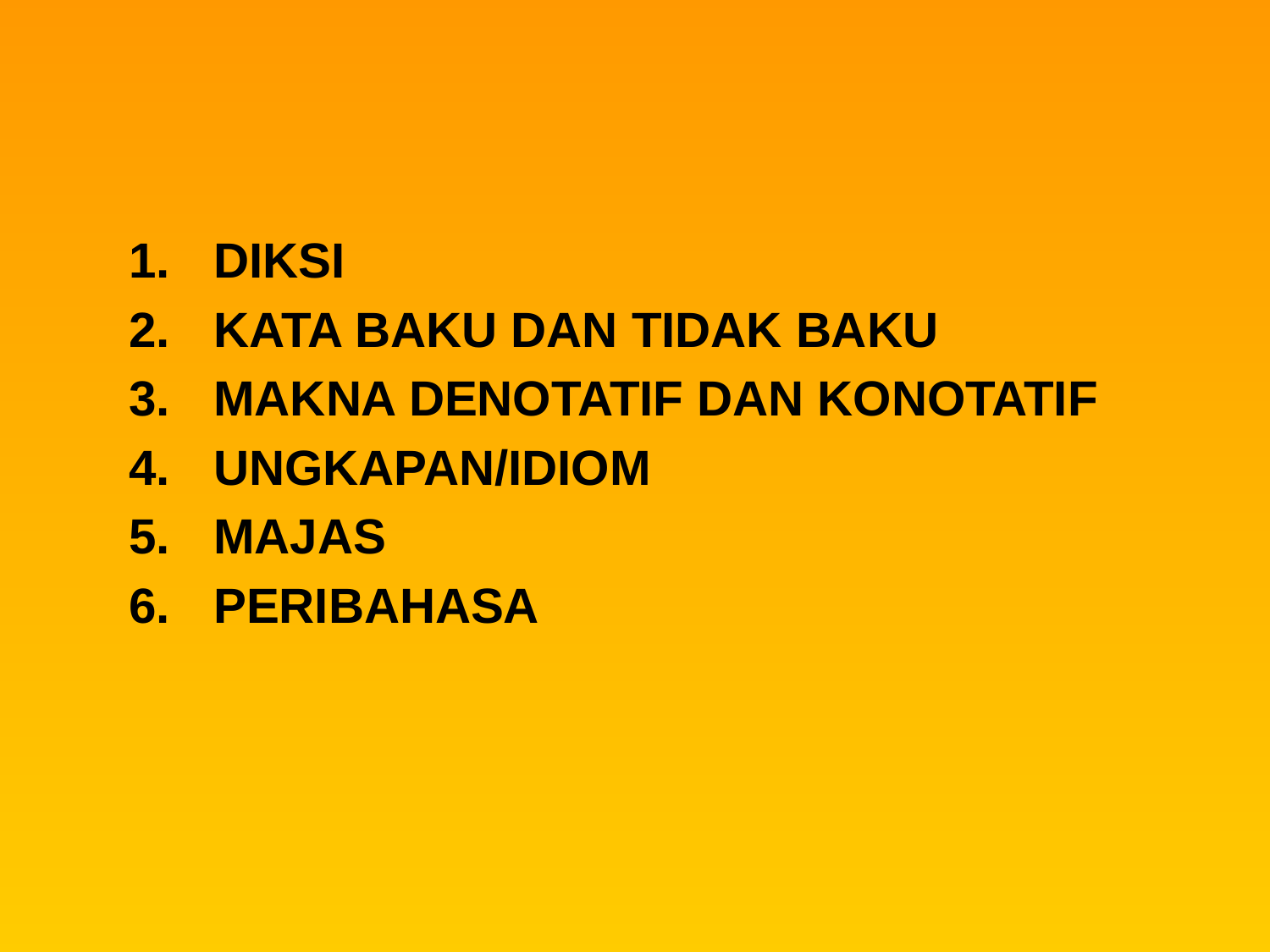

DIKSI
KATA BAKU DAN TIDAK BAKU
MAKNA DENOTATIF DAN KONOTATIF
UNGKAPAN/IDIOM
MAJAS
PERIBAHASA